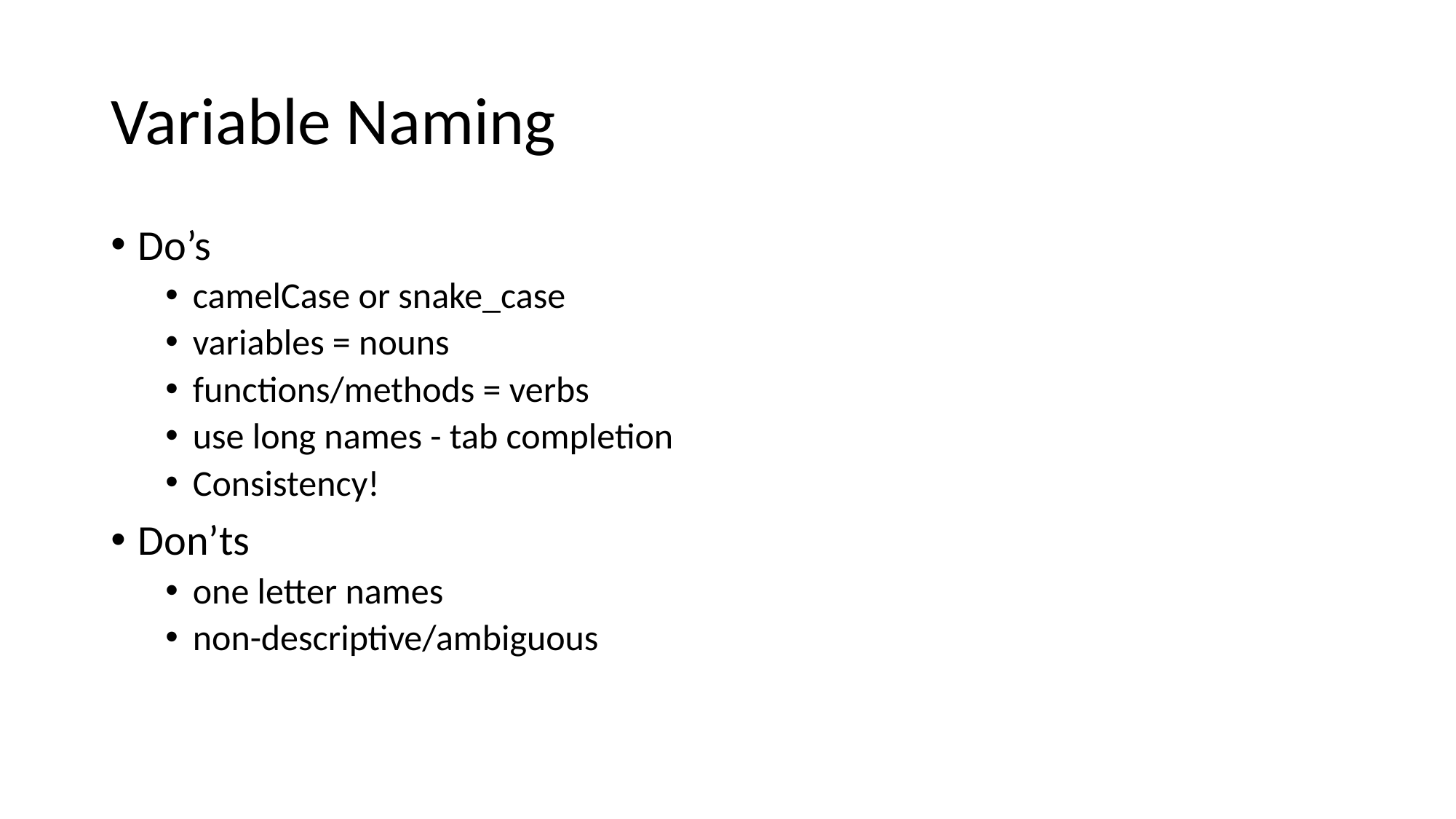

# Variable Naming
Do’s
camelCase or snake_case
variables = nouns
functions/methods = verbs
use long names - tab completion
Consistency!
Don’ts
one letter names
non-descriptive/ambiguous